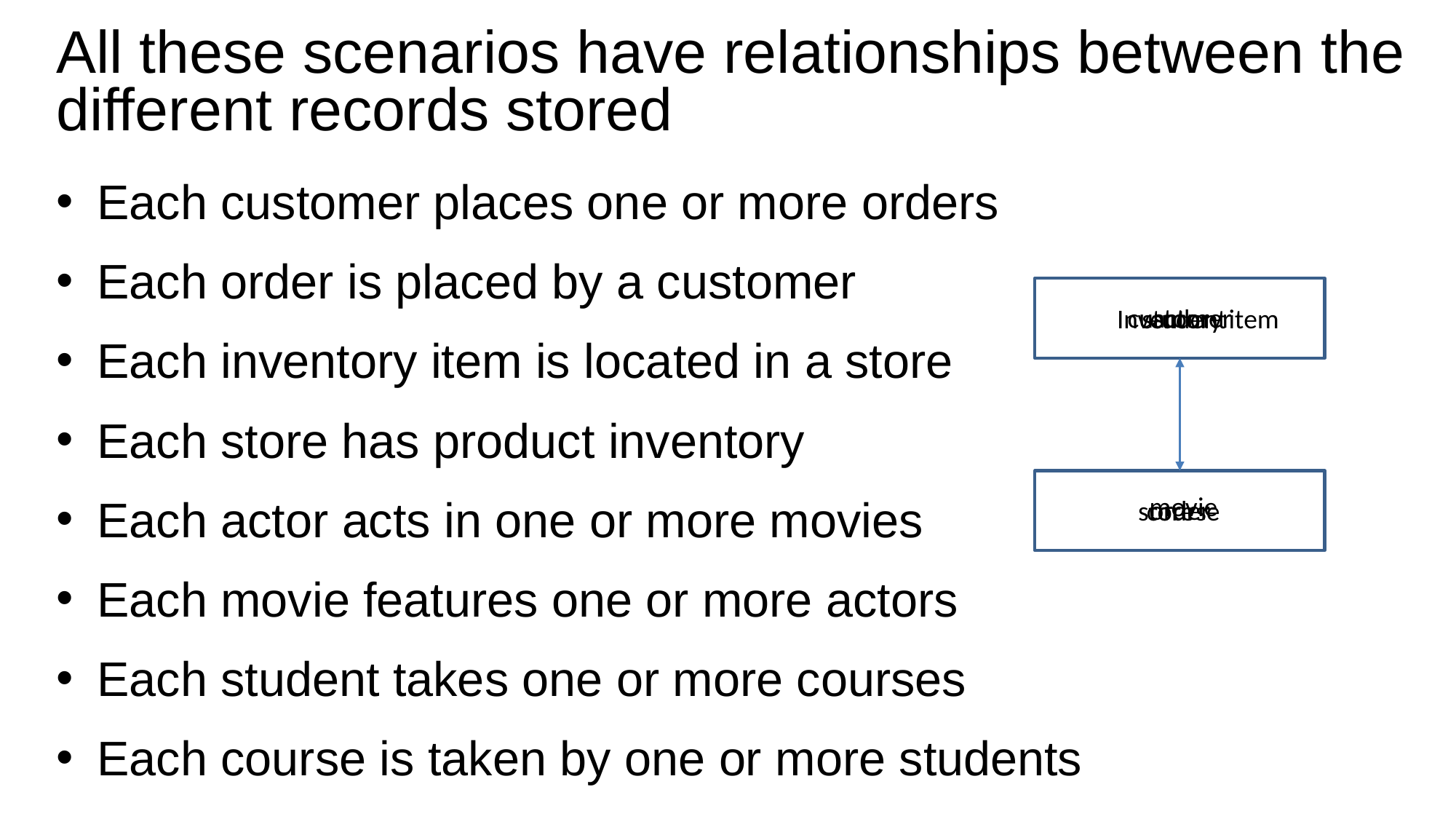

# All these scenarios have relationships between the different records stored
Each customer places one or more orders
Each order is placed by a customer
Each inventory item is located in a store
Each store has product inventory
Each actor acts in one or more movies
Each movie features one or more actors
Each student takes one or more courses
Each course is taken by one or more students

customer
order
actor
movie
Inventory item
store
student
course